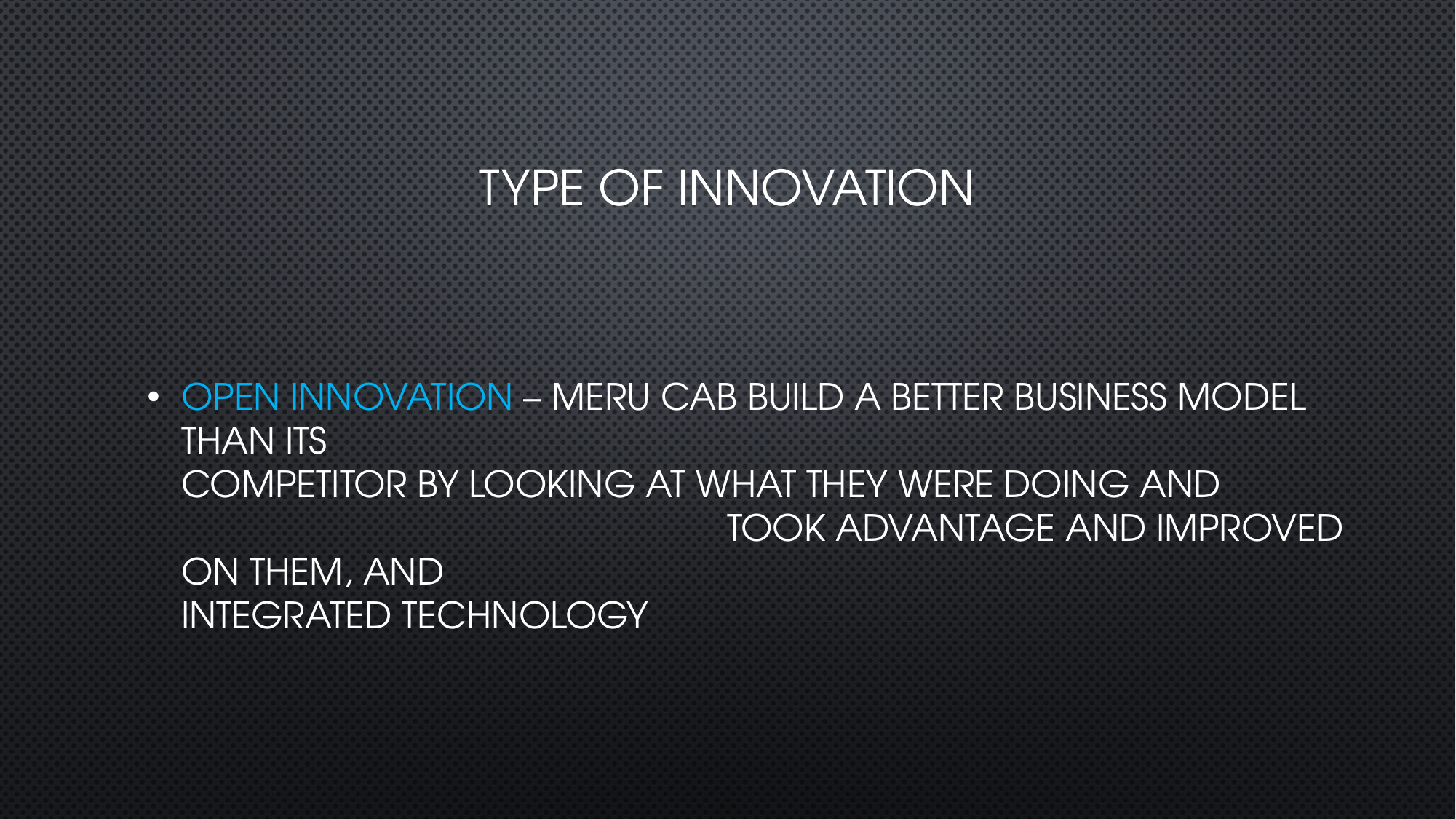

# Type of Innovation
Open Innovation – Meru Cab build a better business model than its 								competitor by looking at what they were doing and 							took advantage and improved on them, and 									integrated technology